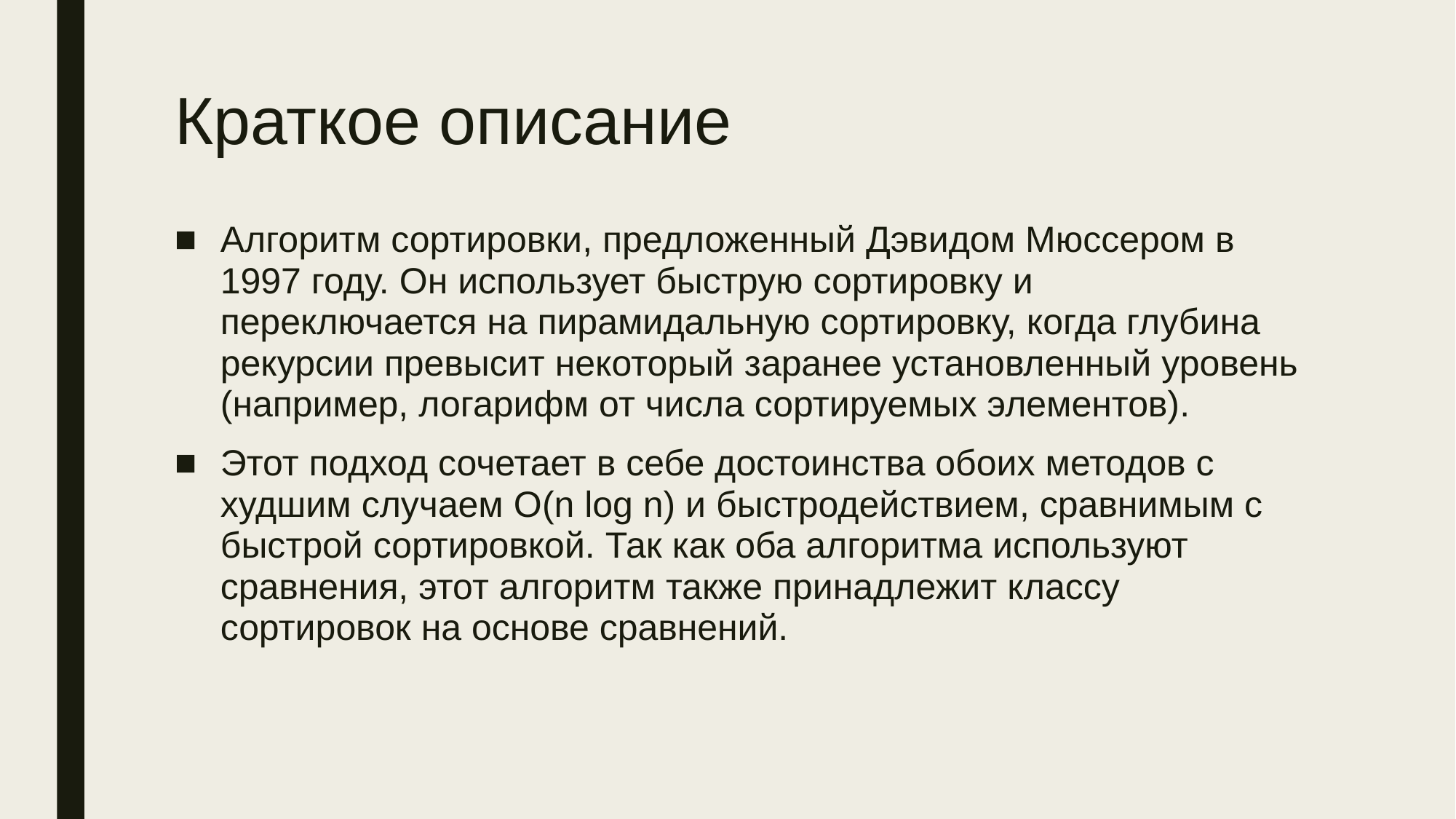

# Краткое описание
Алгоритм сортировки, предложенный Дэвидом Мюссером в 1997 году. Он использует быструю сортировку и переключается на пирамидальную сортировку, когда глубина рекурсии превысит некоторый заранее установленный уровень (например, логарифм от числа сортируемых элементов).
Этот подход сочетает в себе достоинства обоих методов с худшим случаем O(n log n) и быстродействием, сравнимым с быстрой сортировкой. Так как оба алгоритма используют сравнения, этот алгоритм также принадлежит классу сортировок на основе сравнений.